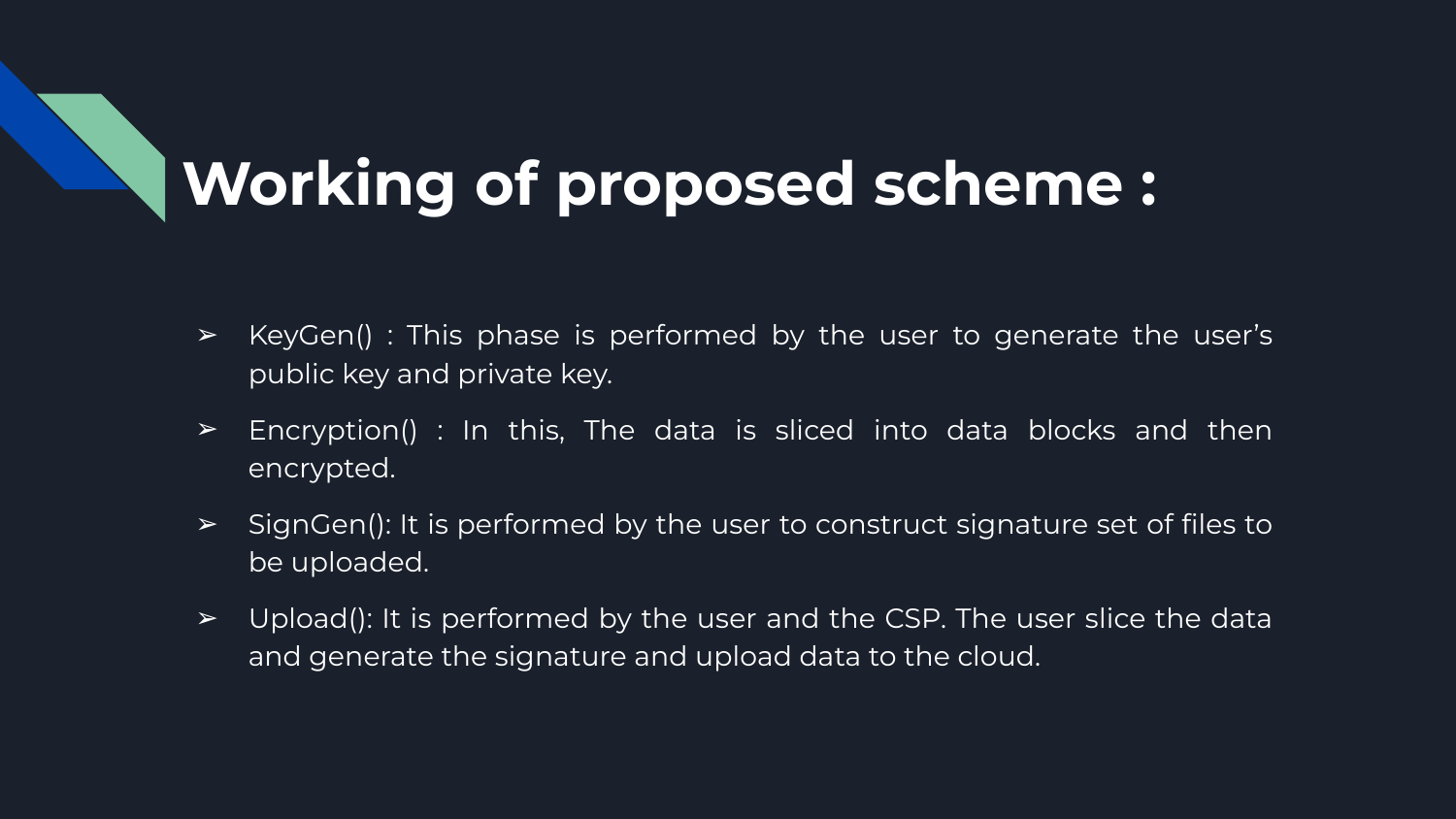

# Working of proposed scheme :
KeyGen() : This phase is performed by the user to generate the user’s public key and private key.
Encryption() : In this, The data is sliced into data blocks and then encrypted.
SignGen(): It is performed by the user to construct signature set of files to be uploaded.
Upload(): It is performed by the user and the CSP. The user slice the data and generate the signature and upload data to the cloud.